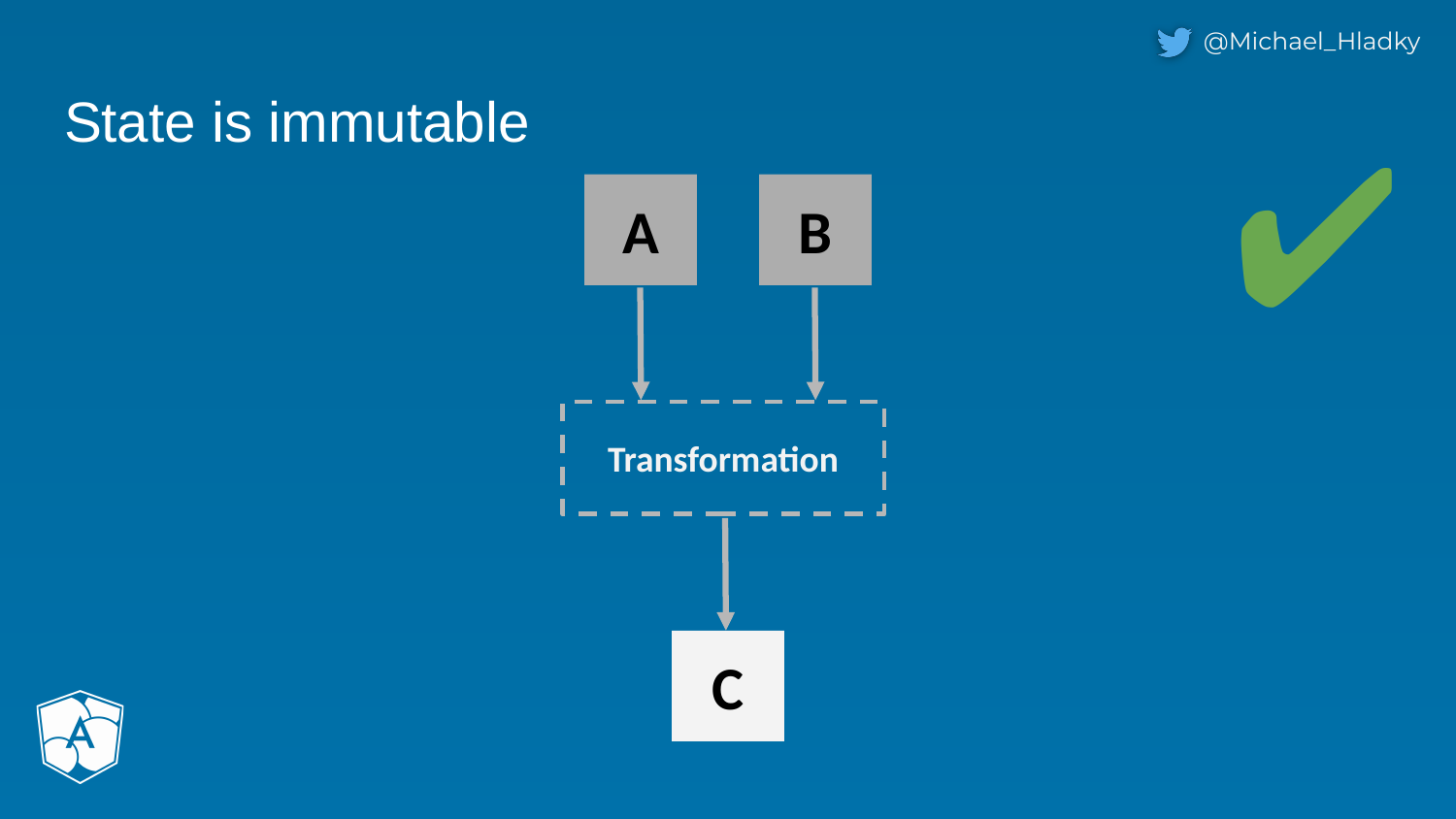

# State is immutable
✔
A
B
Transformation
C